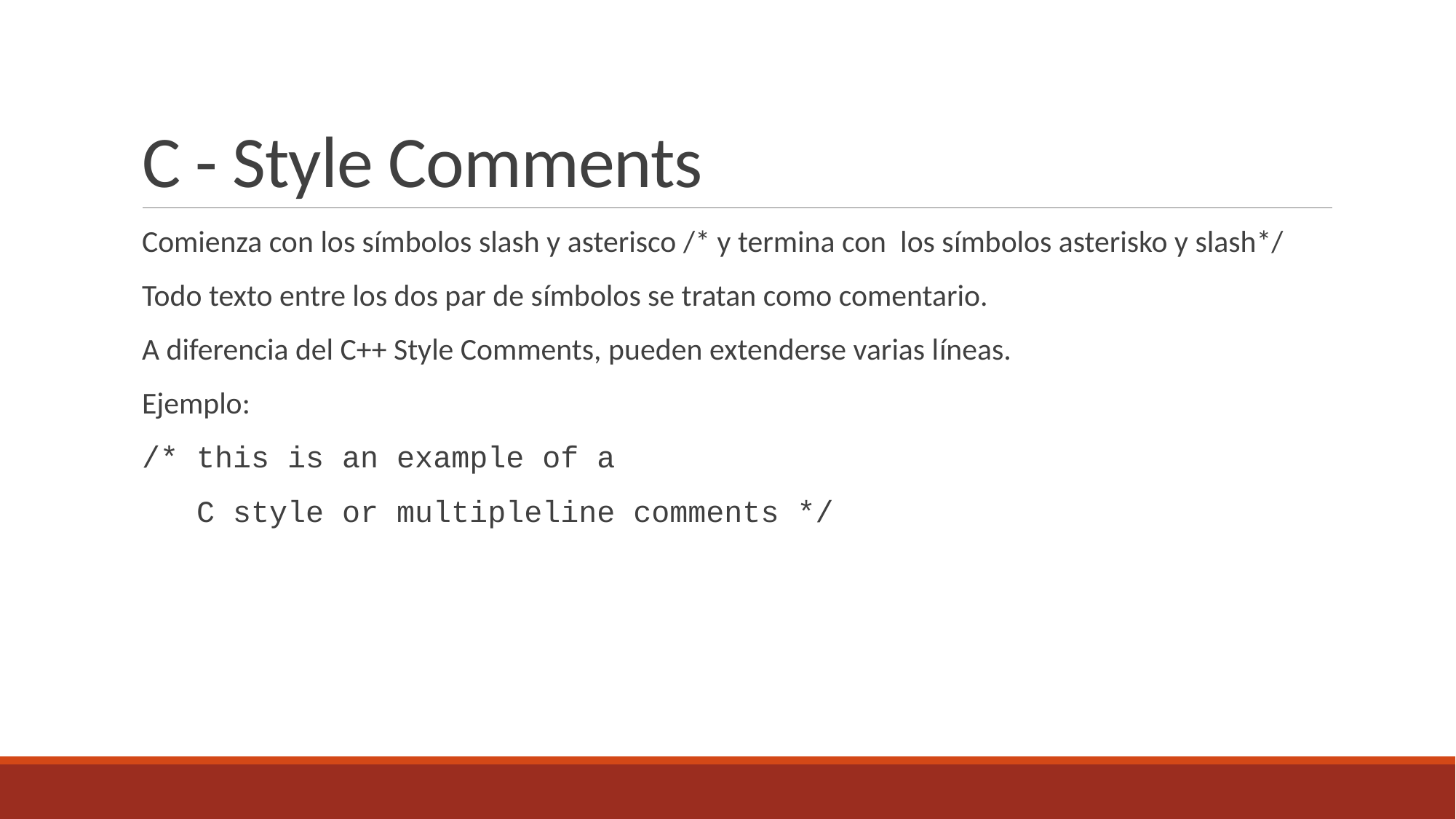

# C - Style Comments
Comienza con los símbolos slash y asterisco /* y termina con  los símbolos asterisko y slash*/
Todo texto entre los dos par de símbolos se tratan como comentario.
A diferencia del C++ Style Comments, pueden extenderse varias líneas.
Ejemplo:
/* this is an example of a
   C style or multipleline comments */